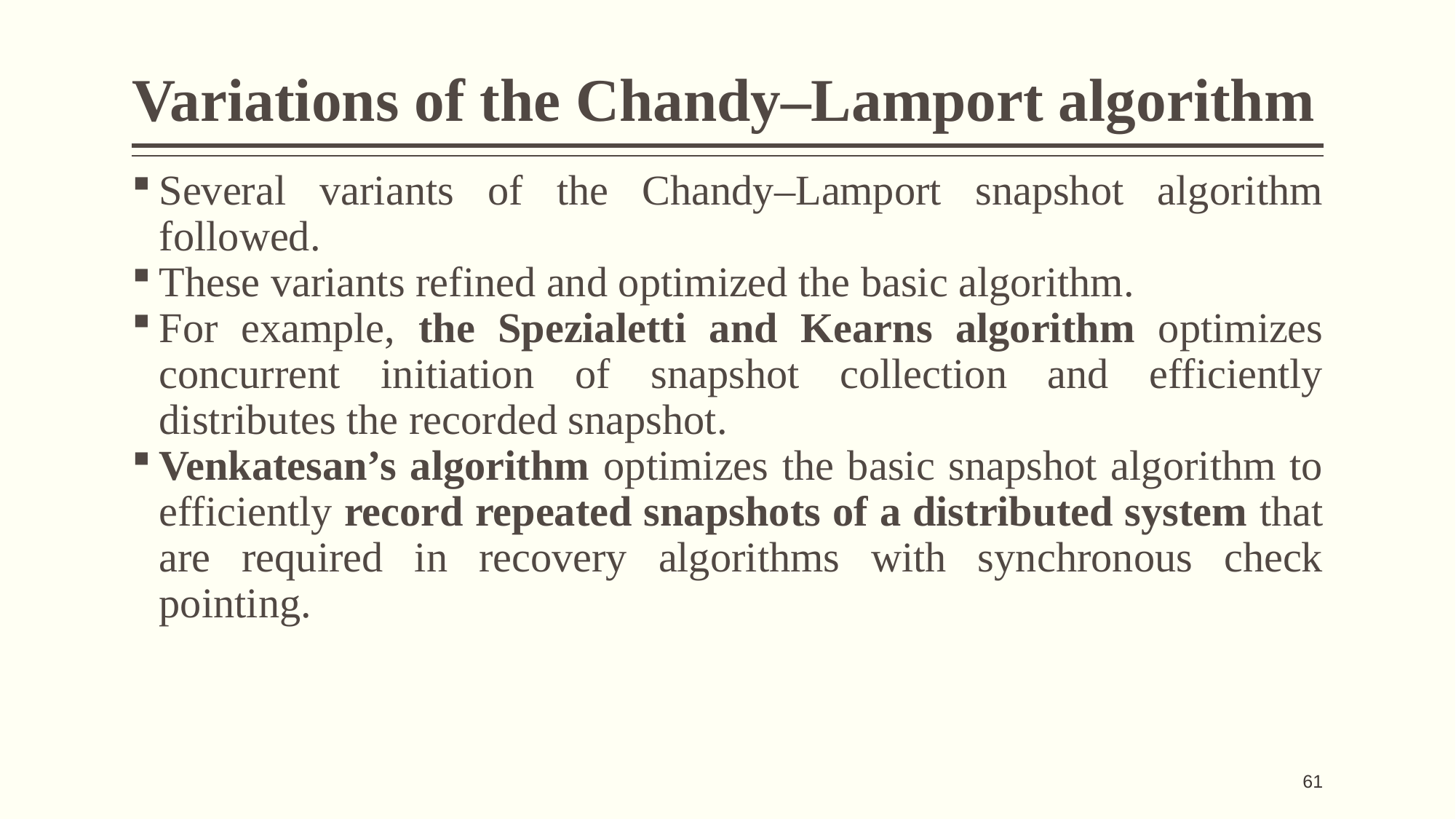

# Variations of the Chandy–Lamport algorithm
Several variants of the Chandy–Lamport snapshot algorithm followed.
These variants refined and optimized the basic algorithm.
For example, the Spezialetti and Kearns algorithm optimizes concurrent initiation of snapshot collection and efficiently distributes the recorded snapshot.
Venkatesan’s algorithm optimizes the basic snapshot algorithm to efficiently record repeated snapshots of a distributed system that are required in recovery algorithms with synchronous check pointing.
61